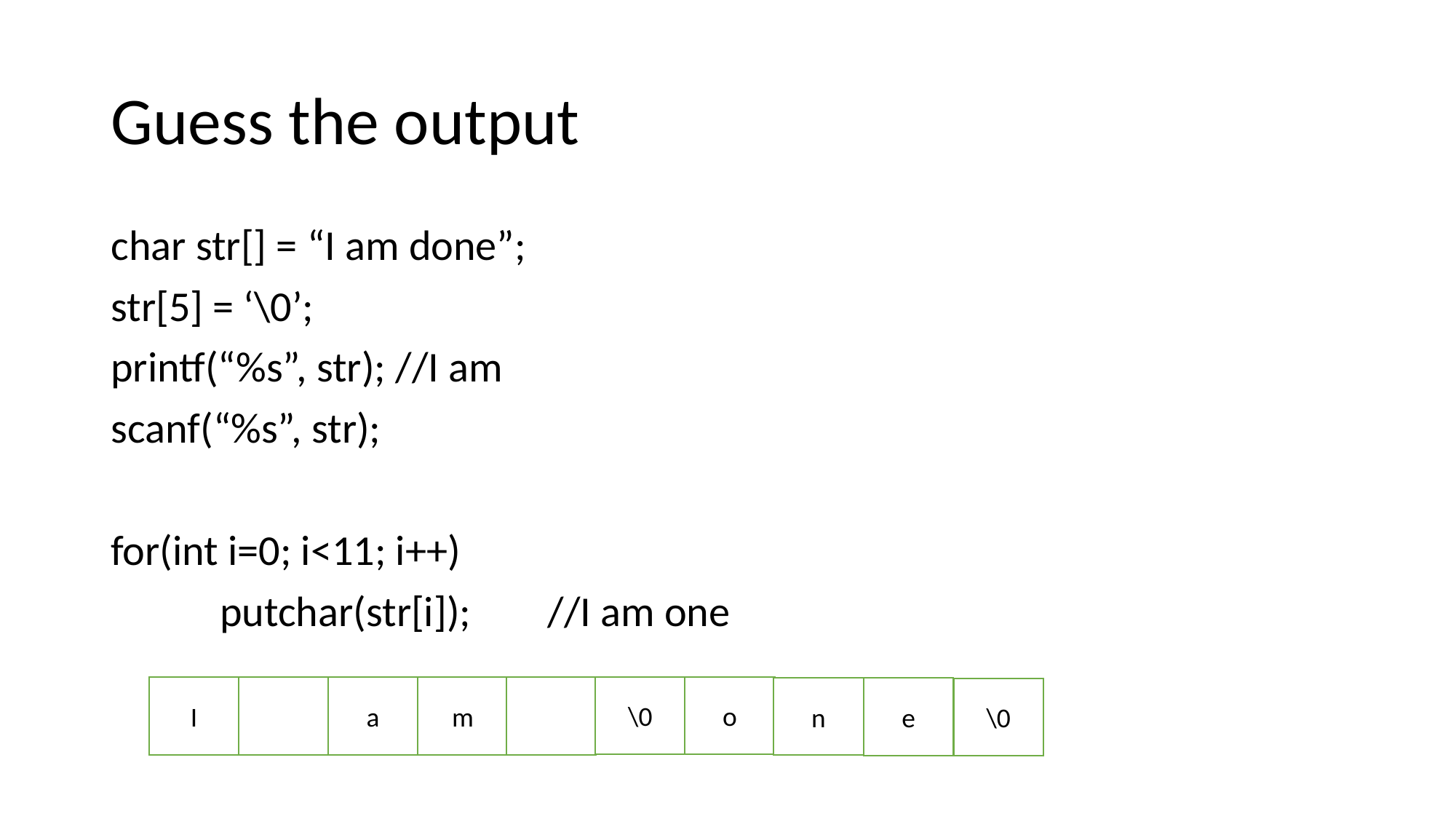

# Guess the output
char str[] = “I am done”;
str[5] = ‘\0’;
printf(“%s”, str); //I am
scanf(“%s”, str);

for(int i=0; i<11; i++)
	putchar(str[i]);	//I am one
\0
o
I

a
m

n
e
\0